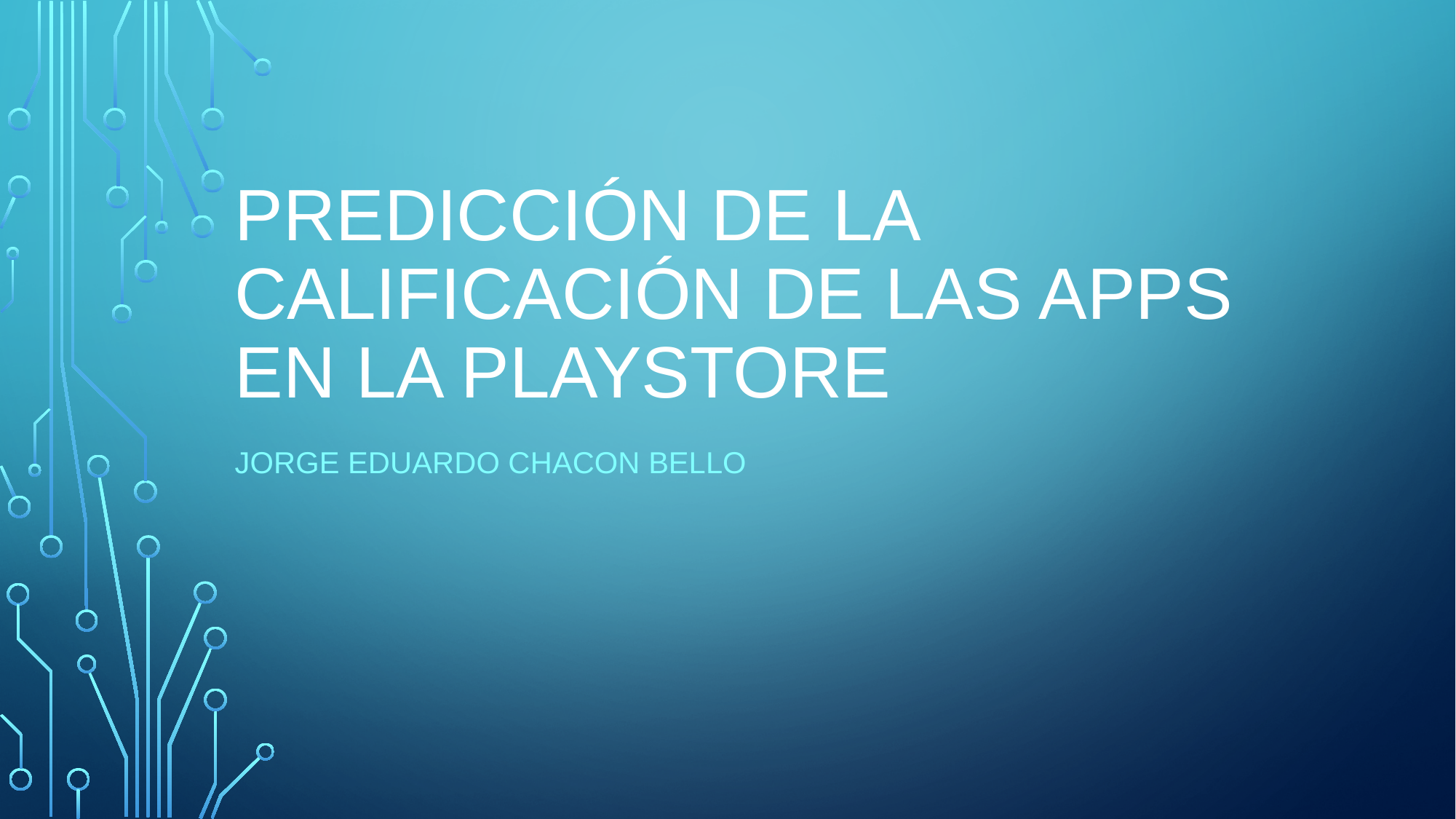

# Predicción de la calificación de las apps en la playstore
Jorge Eduardo chacon bello